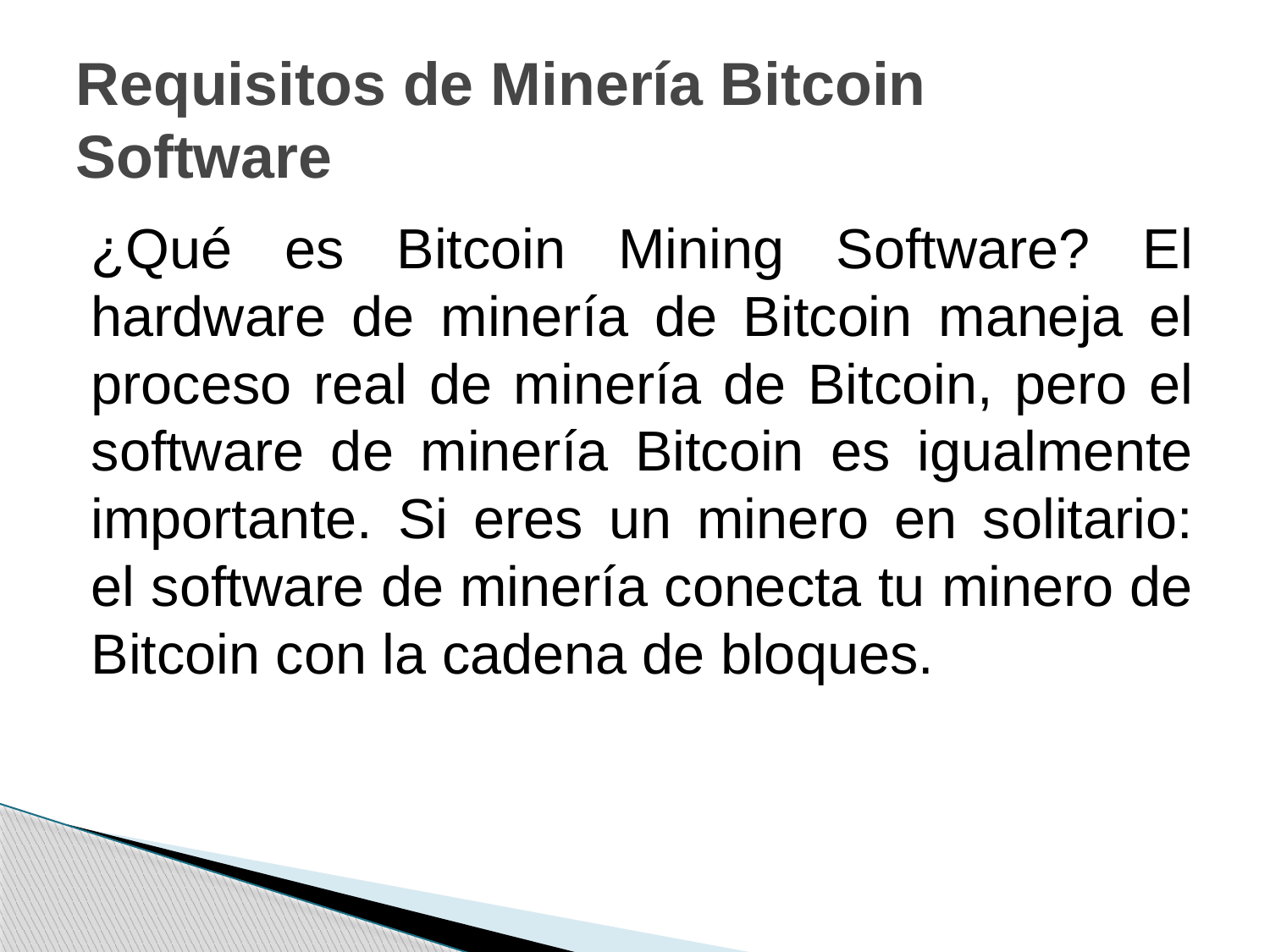

# Requisitos de Minería Bitcoin Software
¿Qué es Bitcoin Mining Software? El hardware de minería de Bitcoin maneja el proceso real de minería de Bitcoin, pero el software de minería Bitcoin es igualmente importante. Si eres un minero en solitario: el software de minería conecta tu minero de Bitcoin con la cadena de bloques.